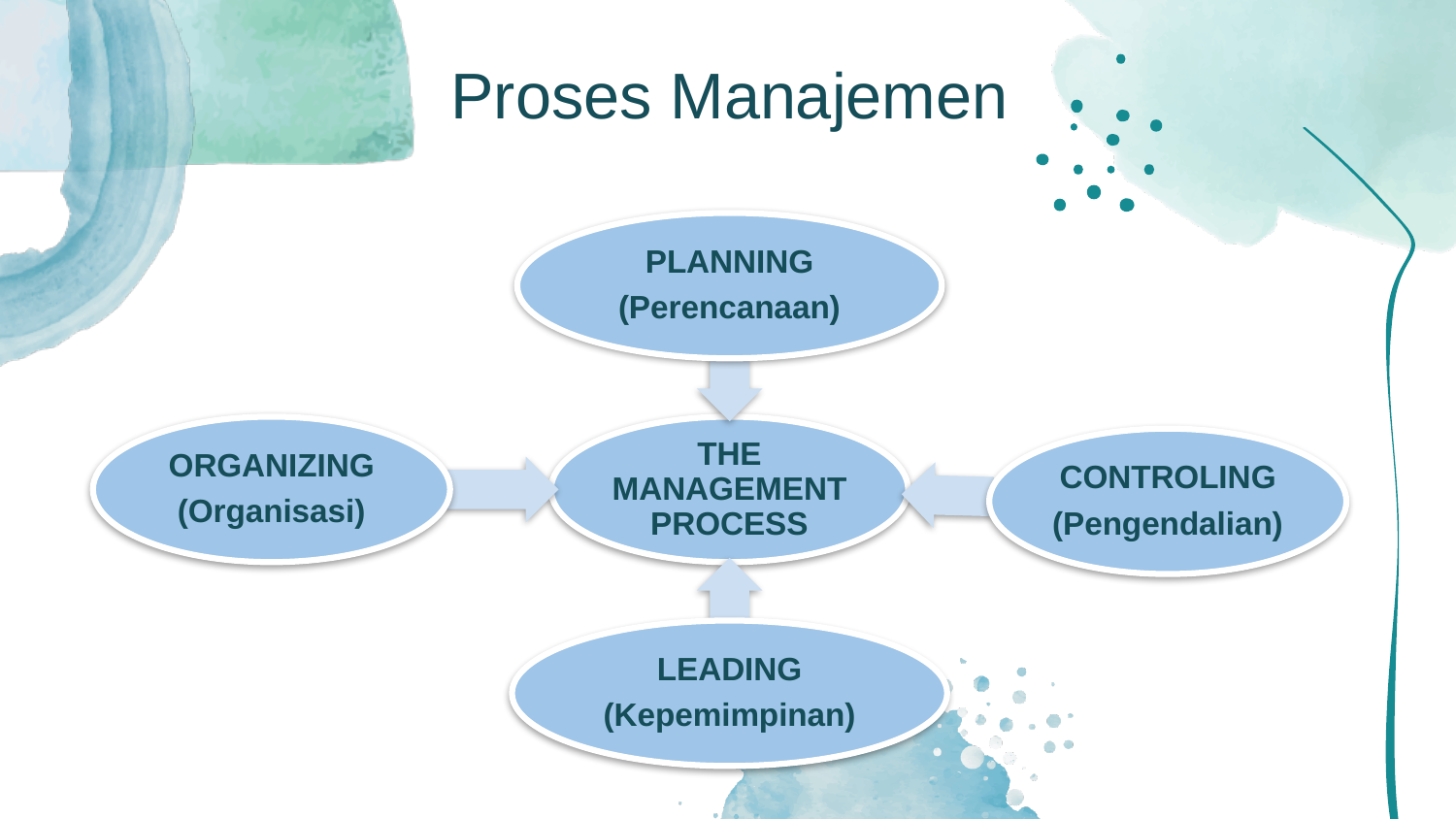

# Proses Manajemen
THE MANAGEMENT PROCESS

PLANNING
(Perencanaan)

CONTROLING
(Pengendalian)

LEADING
(Kepemimpinan)

ORGANIZING
(Organisasi)